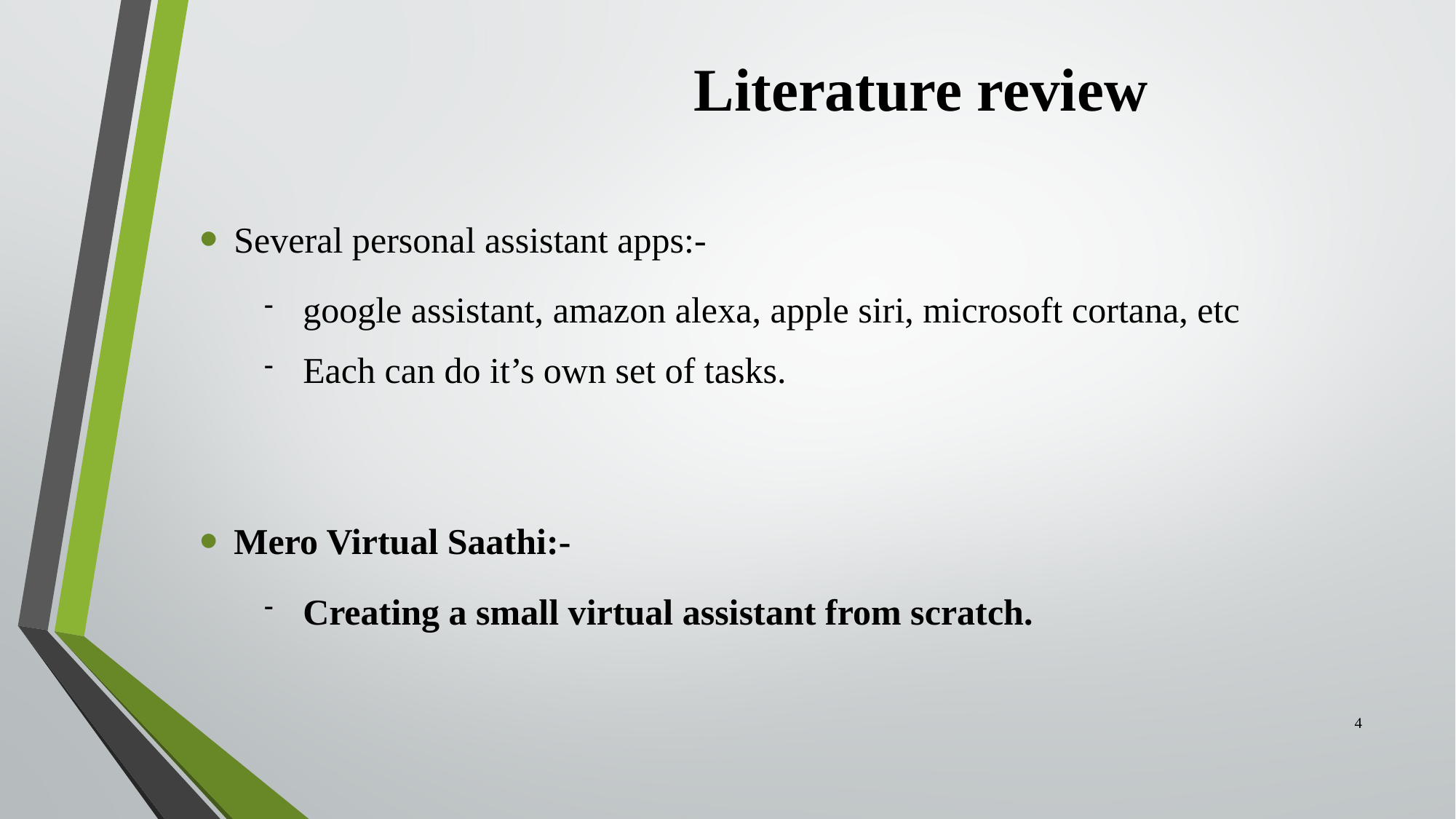

# Literature review
Several personal assistant apps:-
google assistant, amazon alexa, apple siri, microsoft cortana, etc
Each can do it’s own set of tasks.

Mero Virtual Saathi:-
Creating a small virtual assistant from scratch.

4